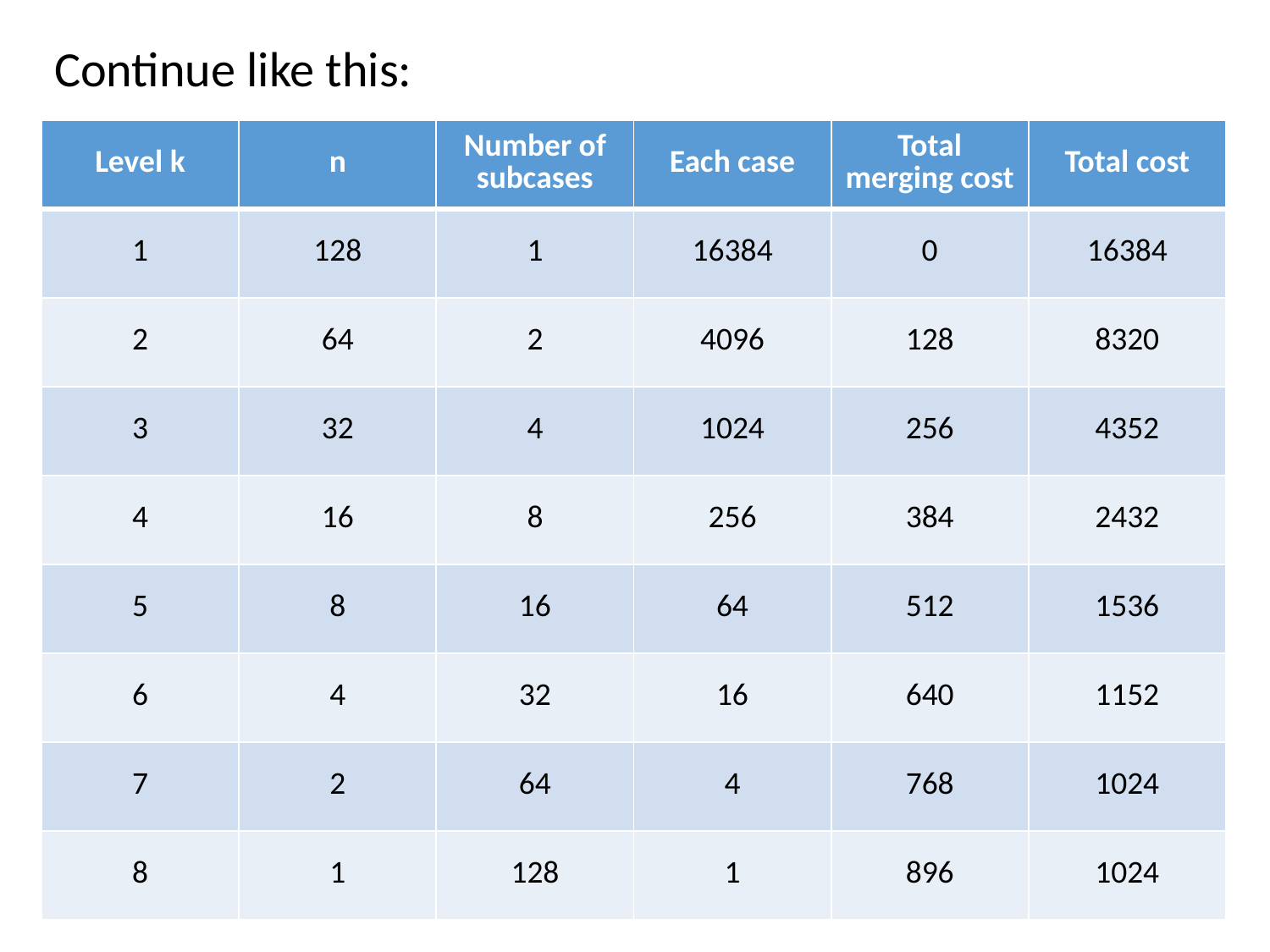

Continue like this:

| Level k | n | Number of subcases | Each case | Total merging cost | Total cost |
| --- | --- | --- | --- | --- | --- |
| 1 | 128 | 1 | 16384 | 0 | 16384 |
| 2 | 64 | 2 | 4096 | 128 | 8320 |
| 3 | 32 | 4 | 1024 | 256 | 4352 |
| 4 | 16 | 8 | 256 | 384 | 2432 |
| 5 | 8 | 16 | 64 | 512 | 1536 |
| 6 | 4 | 32 | 16 | 640 | 1152 |
| 7 | 2 | 64 | 4 | 768 | 1024 |
| 8 | 1 | 128 | 1 | 896 | 1024 |